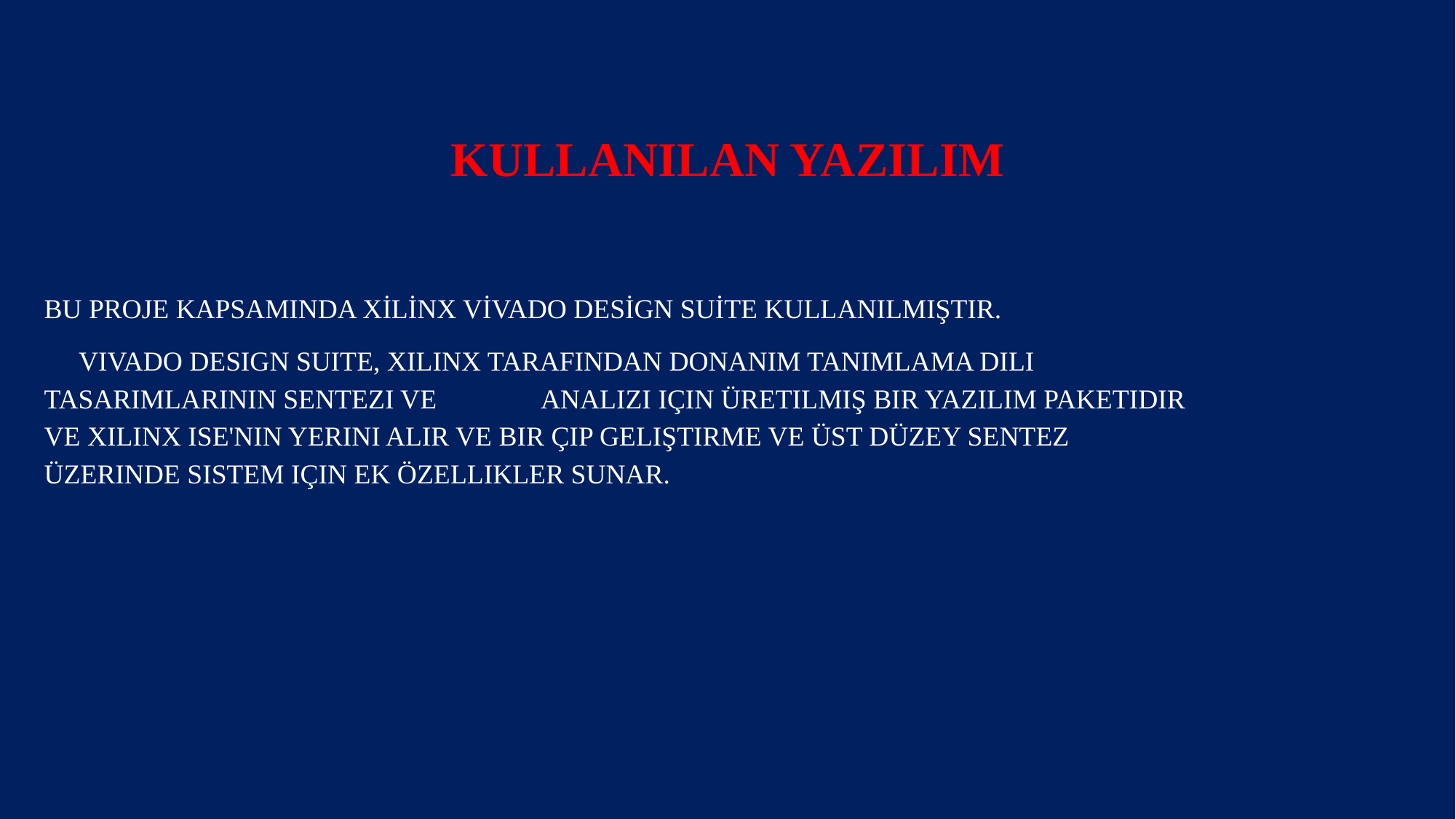

# Kullanılan Yazılım
Bu proje kapsamında Xilinx Vivado Design Suite kullanılmıştır.
     Vivado Design Suite, Xilinx tarafından donanım tanımlama dili tasarımlarının sentezi ve               analizi için üretilmiş bir yazılım paketidir ve Xilinx ISE'nin yerini alır ve bir çip geliştirme ve üst düzey sentez üzerinde sistem için ek özellikler sunar.